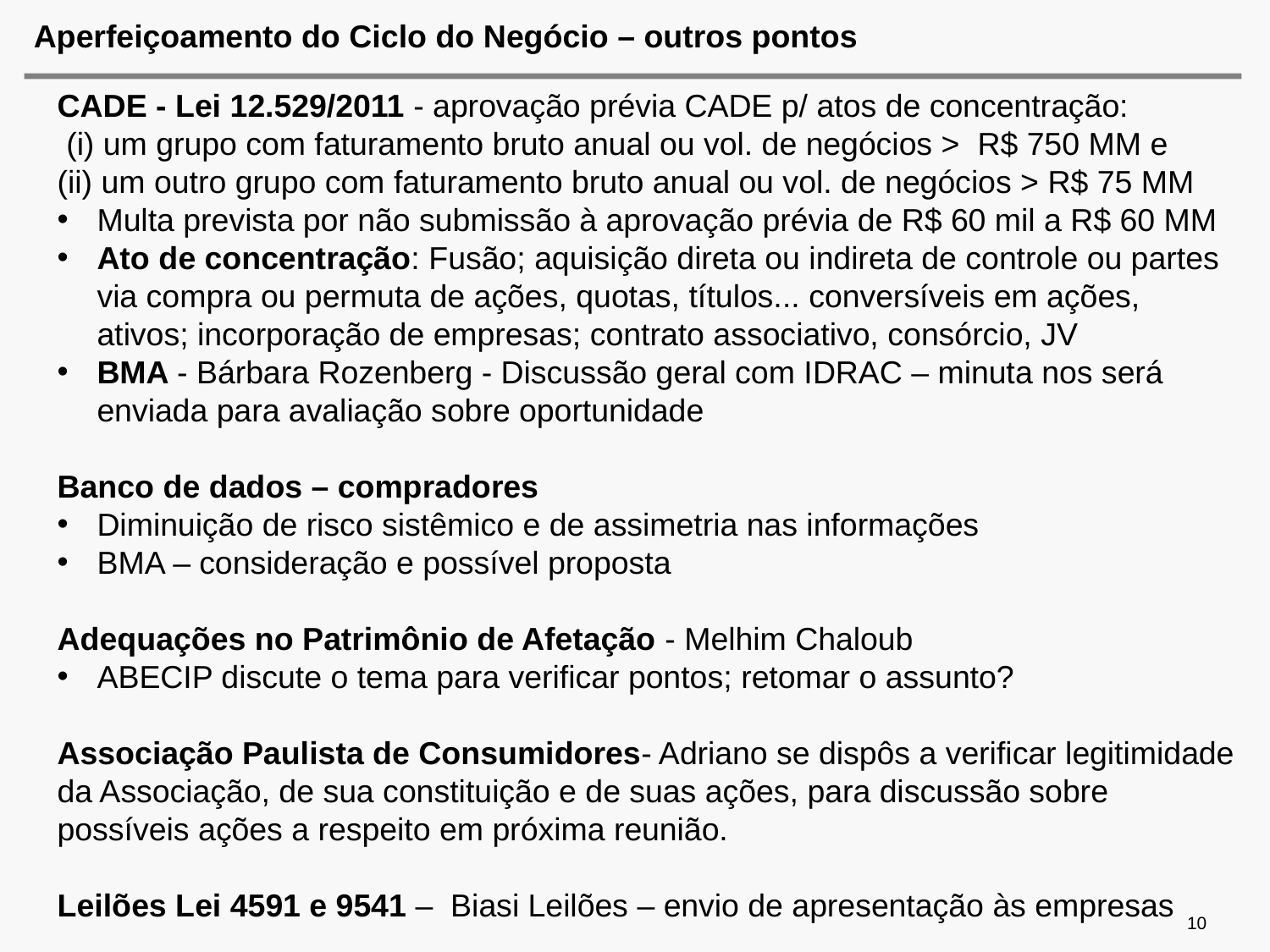

# Aperfeiçoamento do Ciclo do Negócio – outros pontos

CADE - Lei 12.529/2011 - aprovação prévia CADE p/ atos de concentração:
 (i) um grupo com faturamento bruto anual ou vol. de negócios >  R$ 750 MM e
(ii) um outro grupo com faturamento bruto anual ou vol. de negócios > R$ 75 MM
Multa prevista por não submissão à aprovação prévia de R$ 60 mil a R$ 60 MM
Ato de concentração: Fusão; aquisição direta ou indireta de controle ou partes via compra ou permuta de ações, quotas, títulos... conversíveis em ações, ativos; incorporação de empresas; contrato associativo, consórcio, JV
BMA - Bárbara Rozenberg - Discussão geral com IDRAC – minuta nos será enviada para avaliação sobre oportunidade

Banco de dados – compradores
Diminuição de risco sistêmico e de assimetria nas informações
BMA – consideração e possível proposta

Adequações no Patrimônio de Afetação - Melhim Chaloub
ABECIP discute o tema para verificar pontos; retomar o assunto?

Associação Paulista de Consumidores- Adriano se dispôs a verificar legitimidade da Associação, de sua constituição e de suas ações, para discussão sobre possíveis ações a respeito em próxima reunião.

Leilões Lei 4591 e 9541 –  Biasi Leilões – envio de apresentação às empresas

10